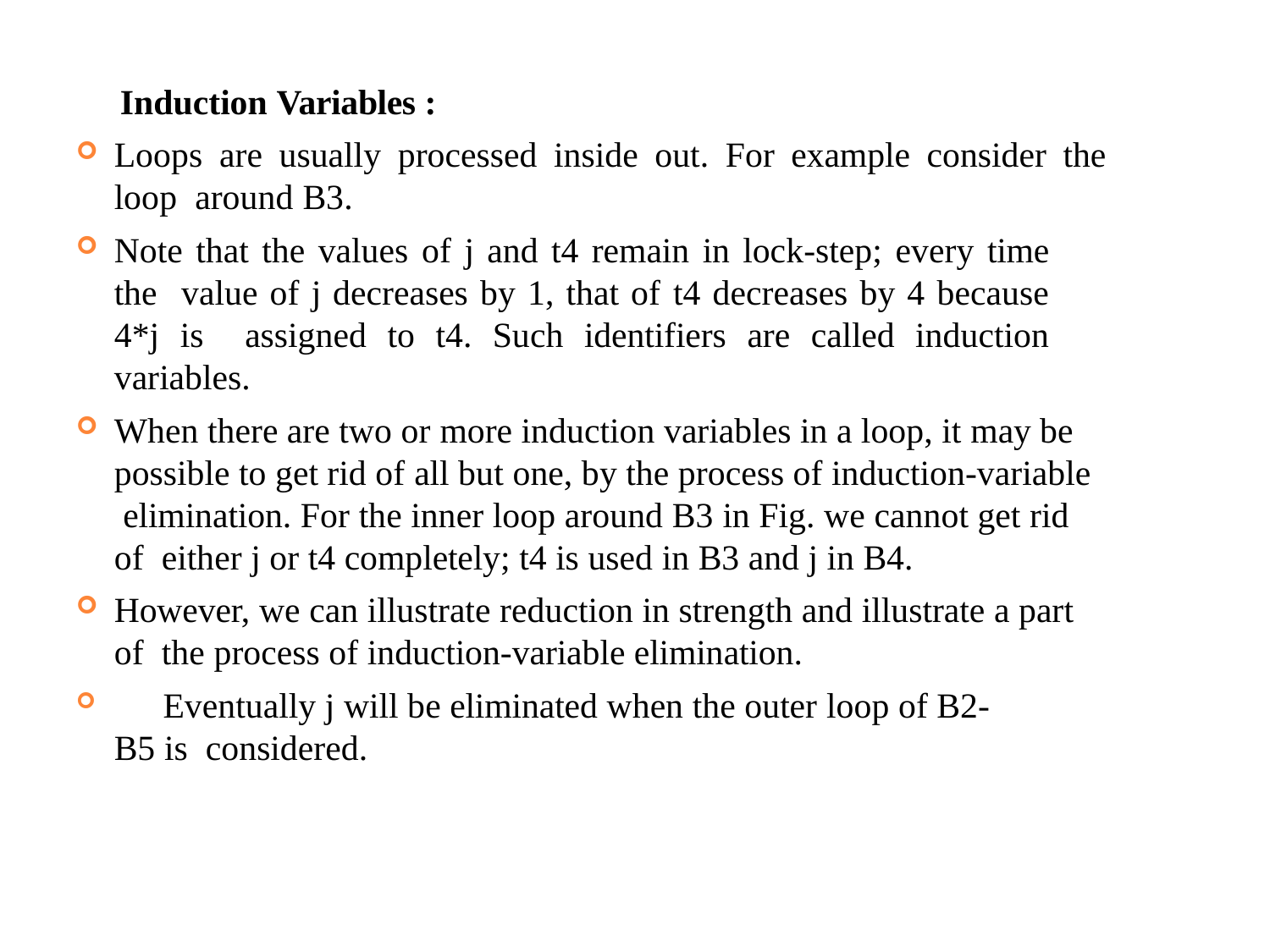

Induction Variables :
Loops are usually processed inside out. For example consider the loop  around B3.
Note that the values of j and t4 remain in lock-step; every time the  value of j decreases by 1, that of t4 decreases by 4 because 4*j is  assigned to t4. Such identifiers are called induction variables.
When there are two or more induction variables in a loop, it may be  possible to get rid of all but one, by the process of induction-variable  elimination. For the inner loop around B3 in Fig. we cannot get rid of  either j or t4 completely; t4 is used in B3 and j in B4.
However, we can illustrate reduction in strength and illustrate a part of  the process of induction-variable elimination.
	Eventually j will be eliminated when the outer loop of B2- B5 is  considered.